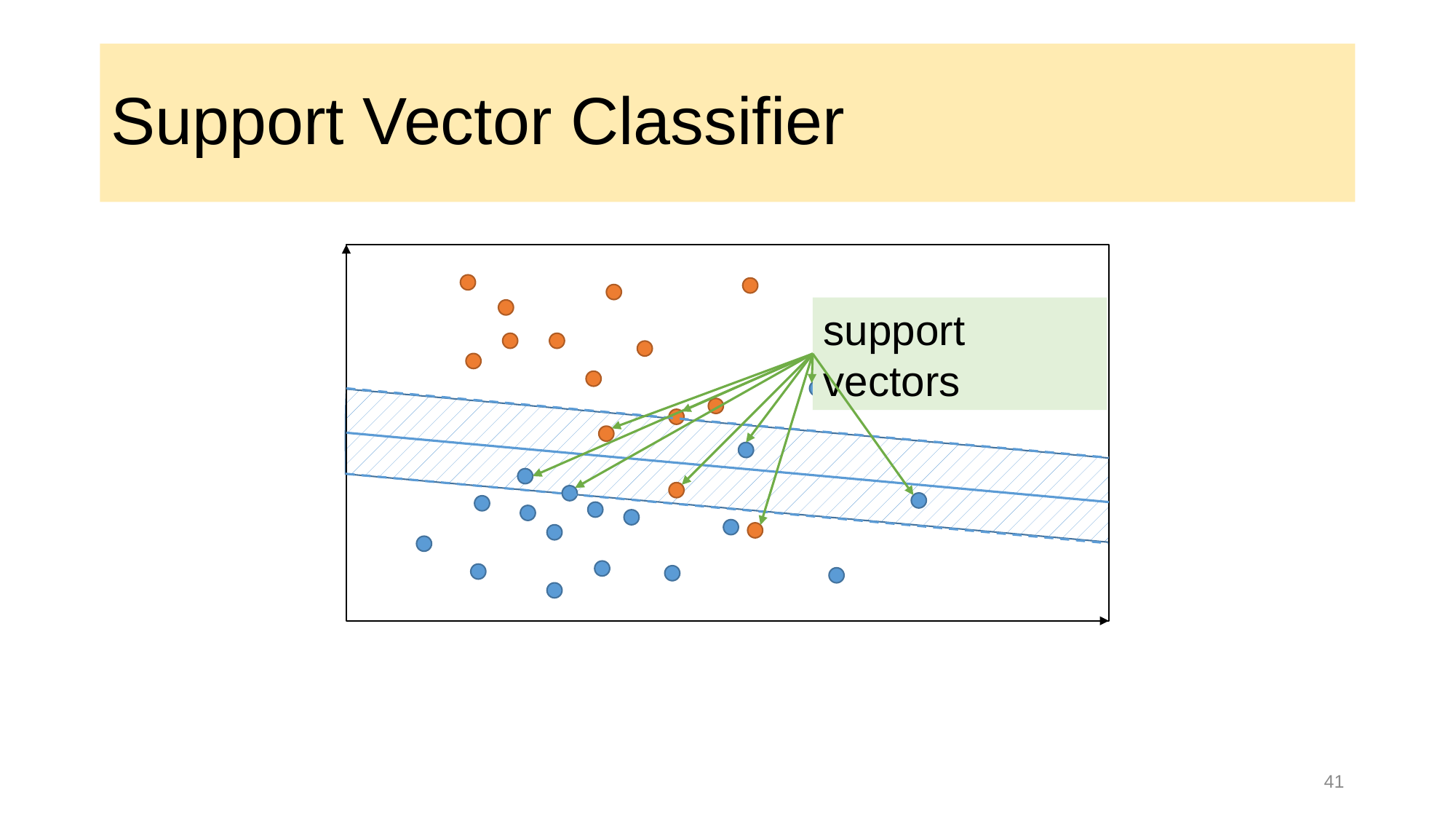

# Support Vector Classifier

support vectors

41